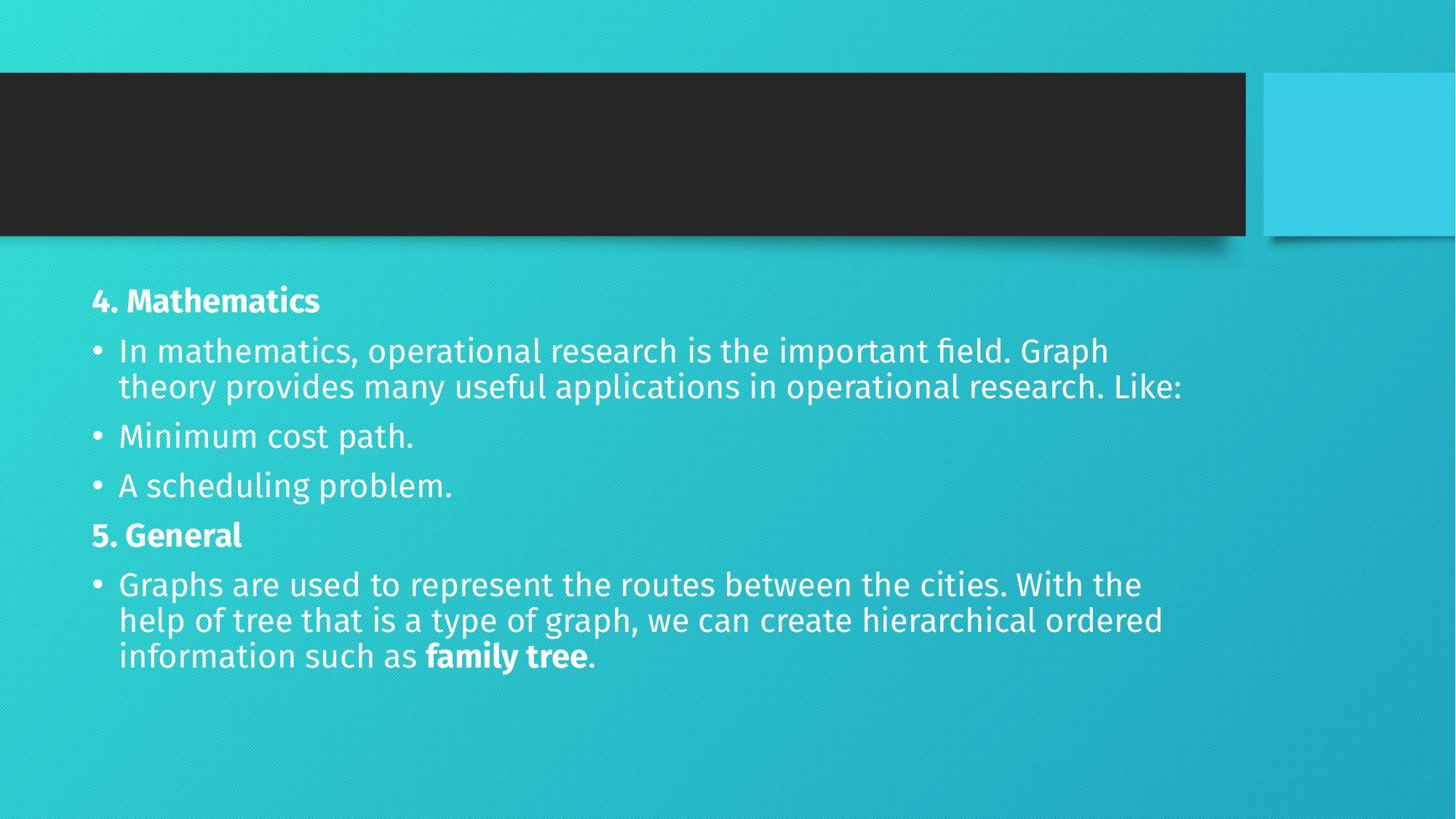

4. Mathematics
In mathematics, operational research is the important field. Graph theory provides many useful applications in operational research. Like:
Minimum cost path.
A scheduling problem.
5. General
Graphs are used to represent the routes between the cities. With the help of tree that is a type of graph, we can create hierarchical ordered information such as family tree.